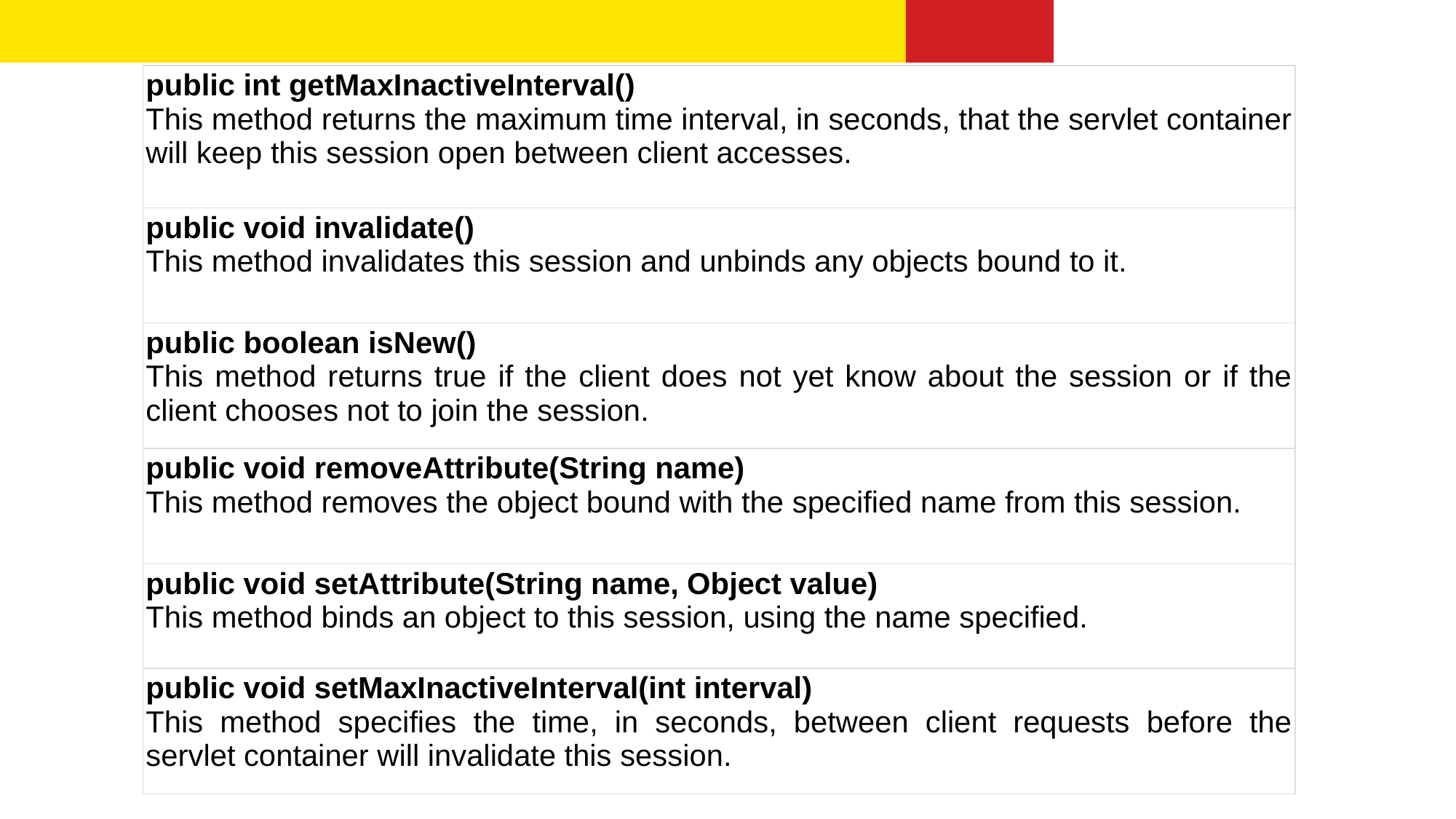

| public int getMaxInactiveInterval() This method returns the maximum time interval, in seconds, that the servlet container will keep this session open between client accesses. |
| --- |
| public void invalidate() This method invalidates this session and unbinds any objects bound to it. |
| public boolean isNew() This method returns true if the client does not yet know about the session or if the client chooses not to join the session. |
| public void removeAttribute(String name) This method removes the object bound with the specified name from this session. |
| public void setAttribute(String name, Object value) This method binds an object to this session, using the name specified. |
| public void setMaxInactiveInterval(int interval) This method specifies the time, in seconds, between client requests before the servlet container will invalidate this session. |